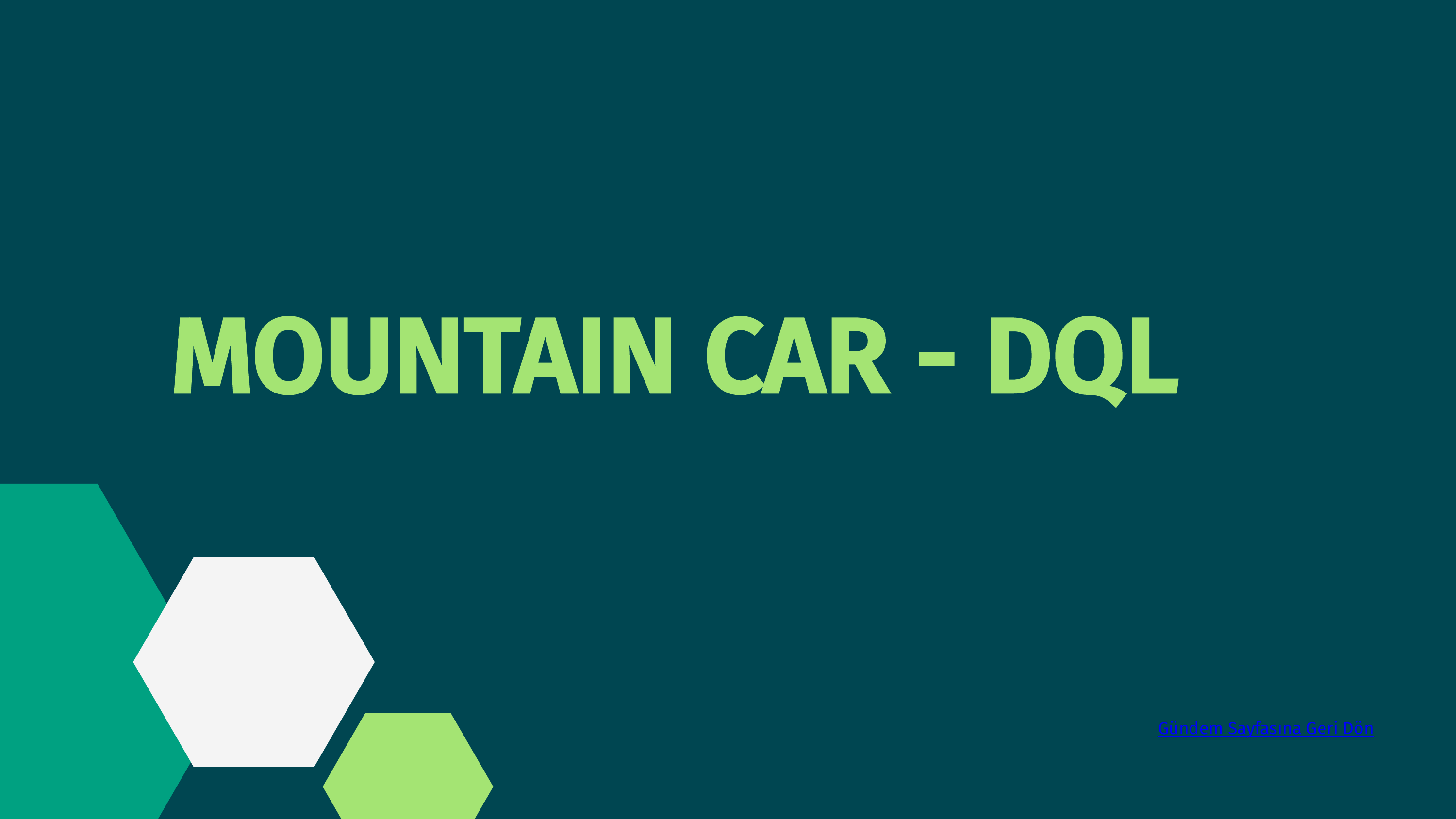

MOUNTAIN CAR - DQL

Gündem Sayfasına Geri Dön